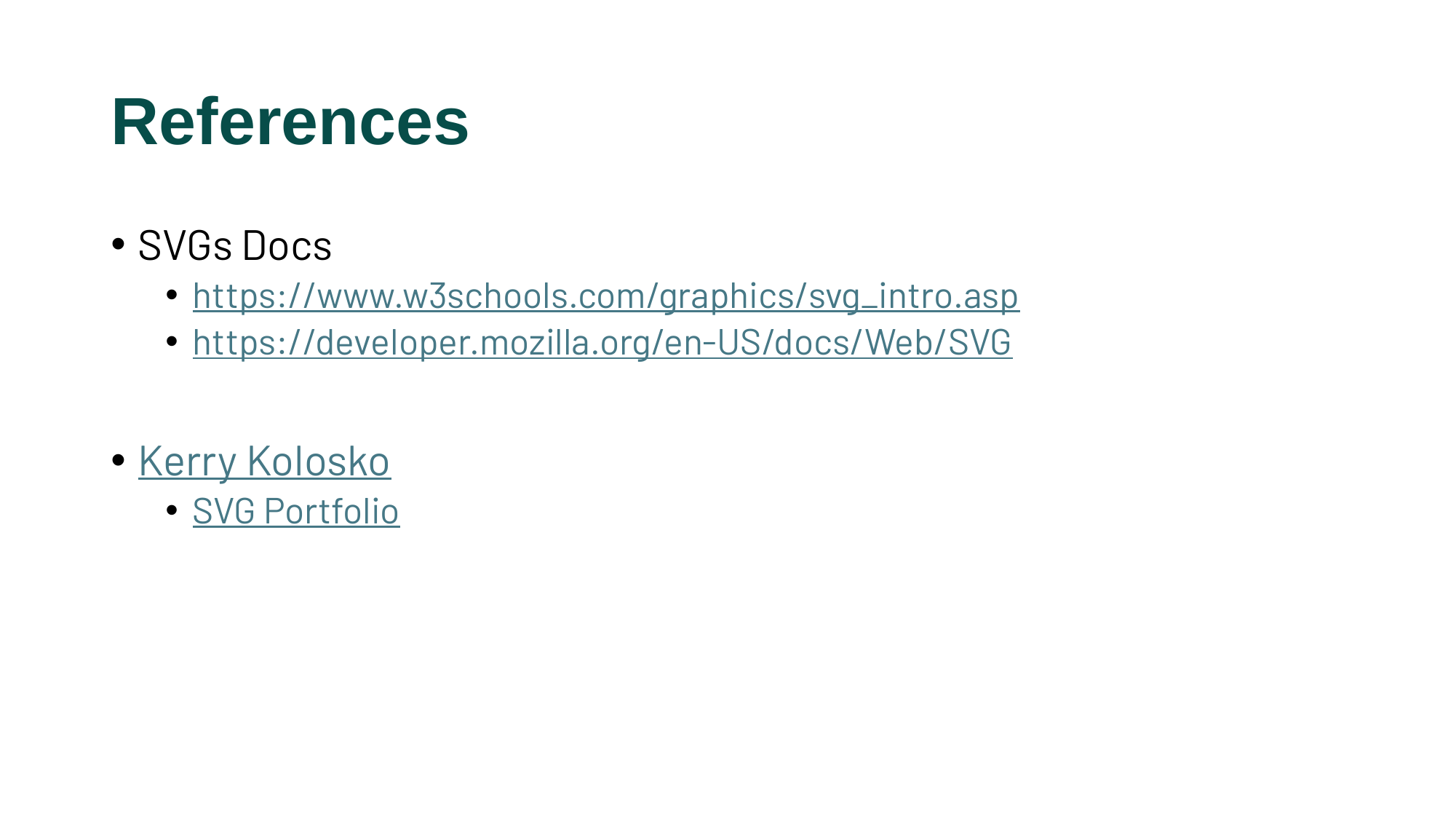

# References
SVGs Docs
https://www.w3schools.com/graphics/svg_intro.asp
https://developer.mozilla.org/en-US/docs/Web/SVG

Kerry Kolosko
SVG Portfolio